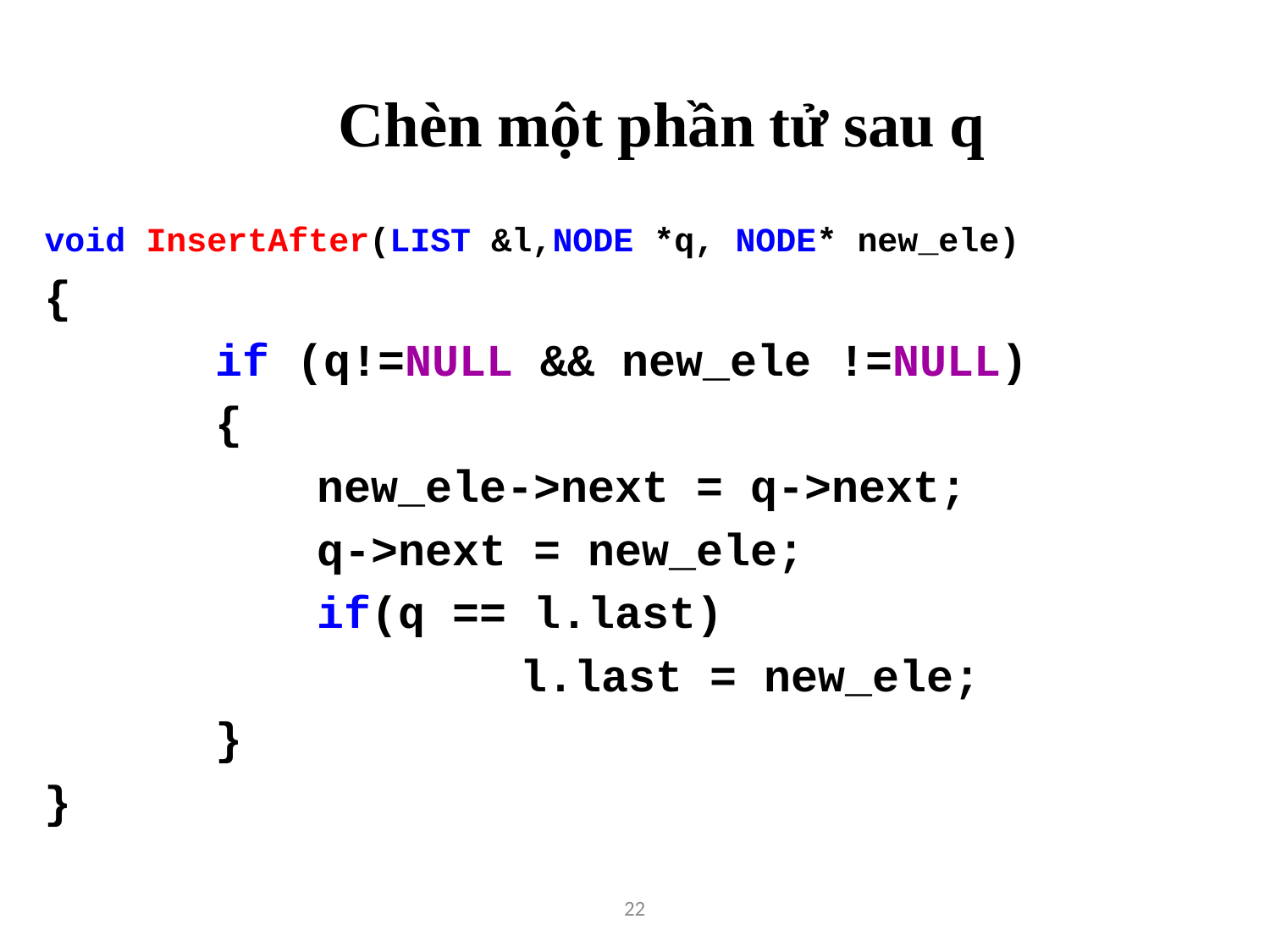

# Chèn một phần tử sau q
void InsertAfter(LIST &l,NODE *q, NODE* new_ele)
{
		if (q!=NULL && new_ele !=NULL)
		{
			new_ele->next = q->next;
			q->next = new_ele;
			if(q == l.last)
					l.last = new_ele;
		}
}

22